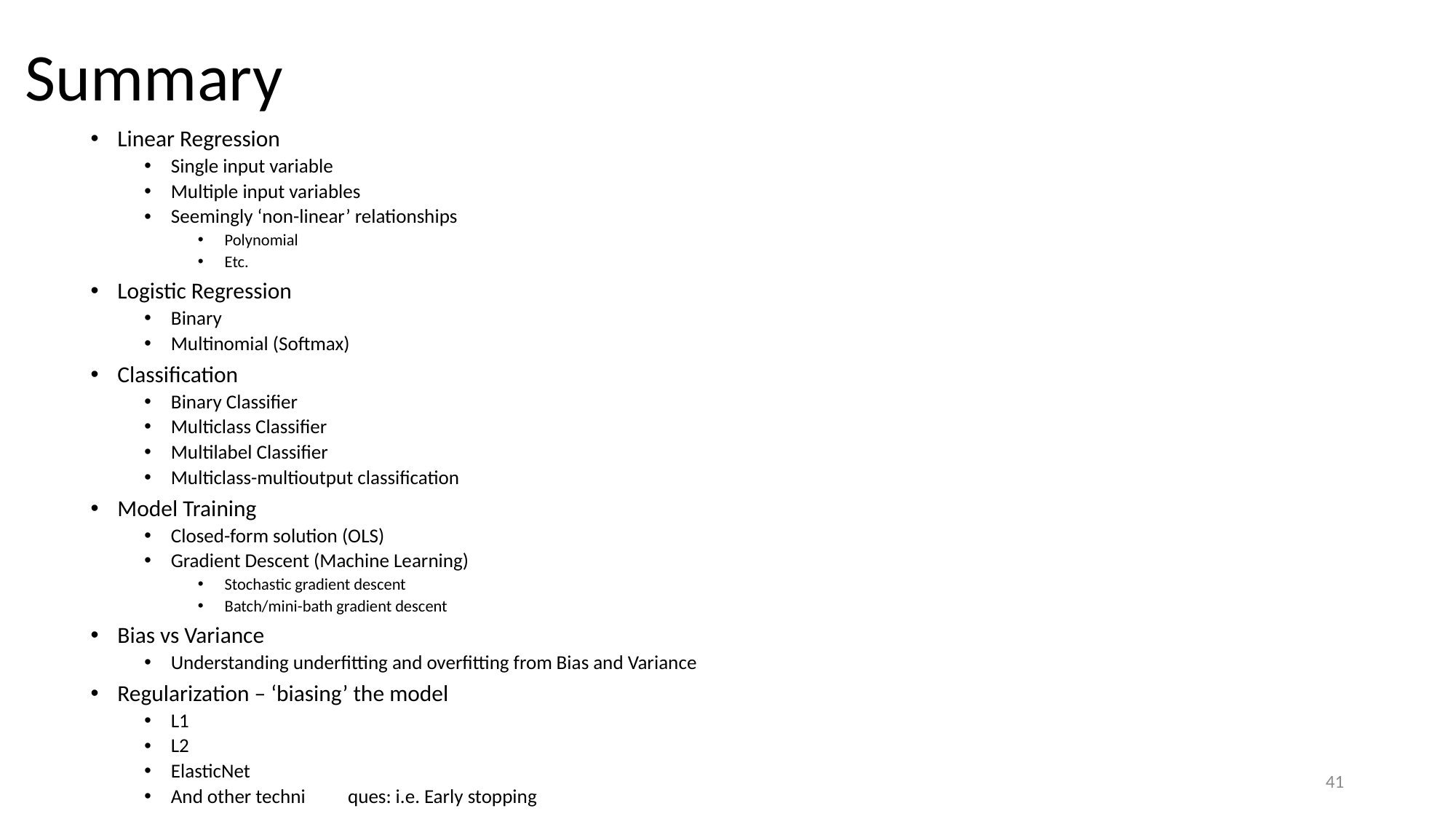

# Summary
Linear Regression
Single input variable
Multiple input variables
Seemingly ‘non-linear’ relationships
Polynomial
Etc.
Logistic Regression
Binary
Multinomial (Softmax)
Classification
Binary Classifier
Multiclass Classifier
Multilabel Classifier
Multiclass-multioutput classification
Model Training
Closed-form solution (OLS)
Gradient Descent (Machine Learning)
Stochastic gradient descent
Batch/mini-bath gradient descent
Bias vs Variance
Understanding underfitting and overfitting from Bias and Variance
Regularization – ‘biasing’ the model
L1
L2
ElasticNet
And other techni	ques: i.e. Early stopping
41